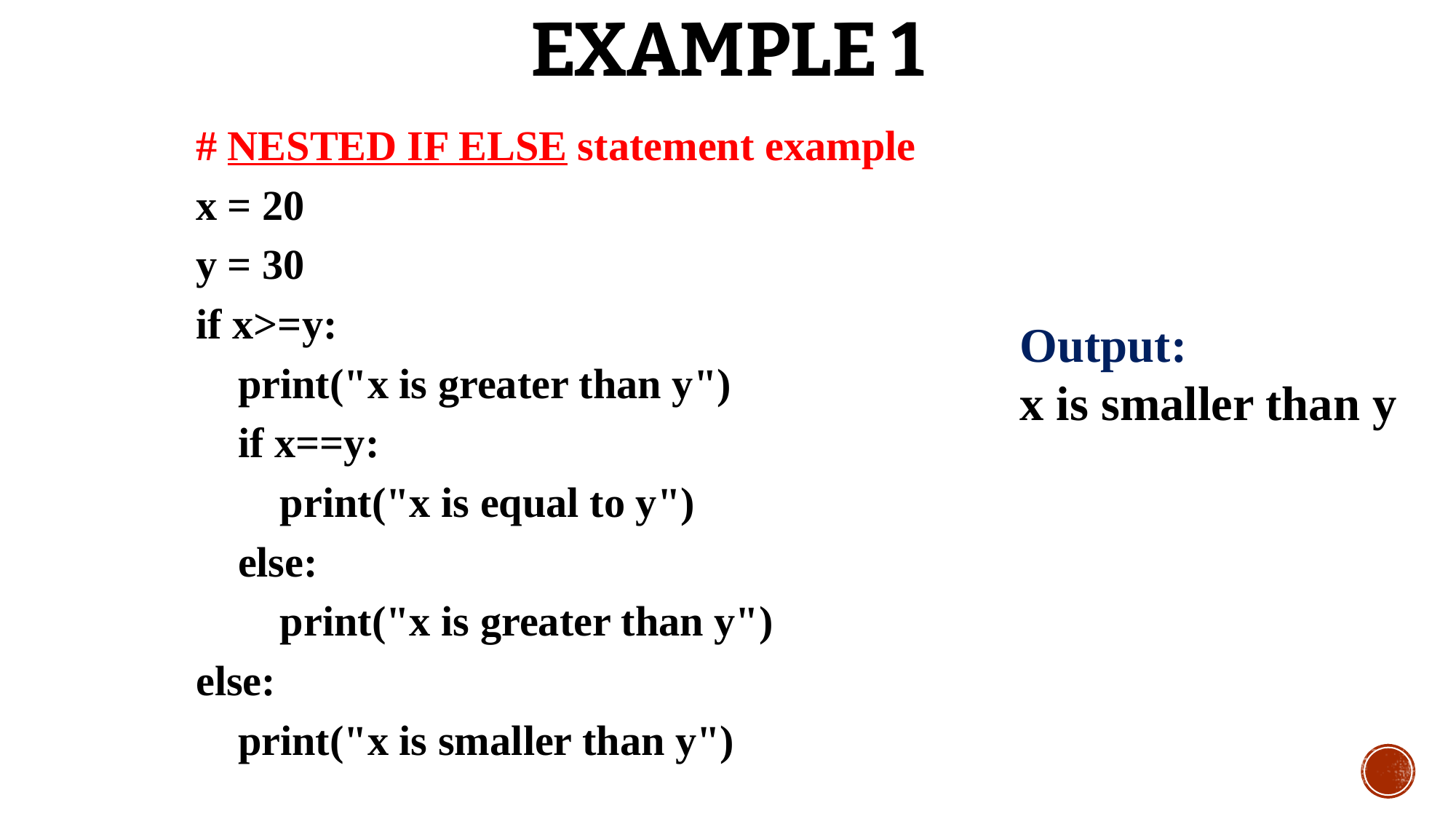

# Example 1
# NESTED IF ELSE statement example
x = 20
y = 30
if x>=y:
    print("x is greater than y")
    if x==y:
        print("x is equal to y")
    else:
        print("x is greater than y")
else:
    print("x is smaller than y")
Output:
x is smaller than y